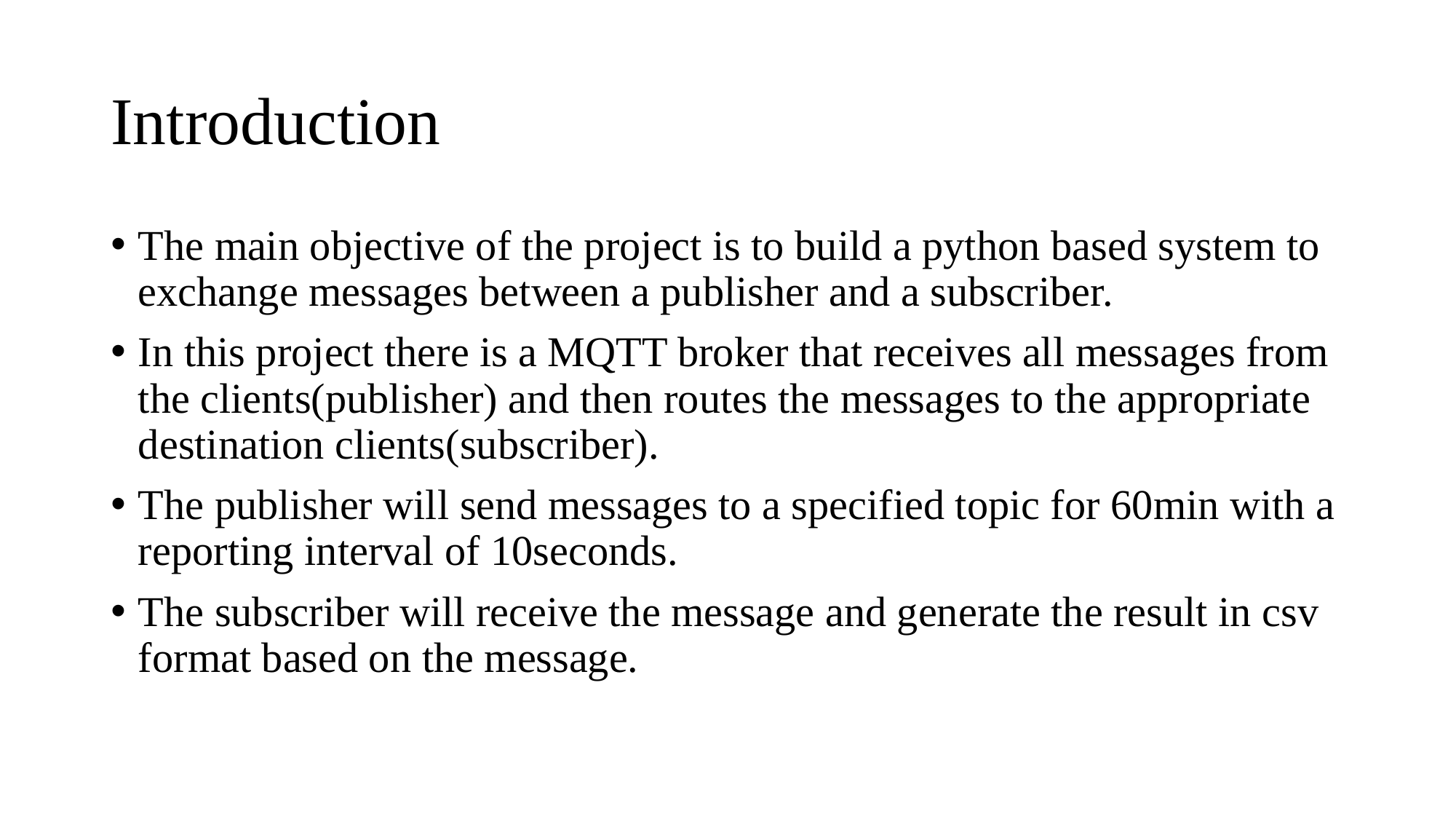

# Introduction
The main objective of the project is to build a python based system to exchange messages between a publisher and a subscriber.
In this project there is a MQTT broker that receives all messages from the clients(publisher) and then routes the messages to the appropriate destination clients(subscriber).
The publisher will send messages to a specified topic for 60min with a reporting interval of 10seconds.
The subscriber will receive the message and generate the result in csv format based on the message.